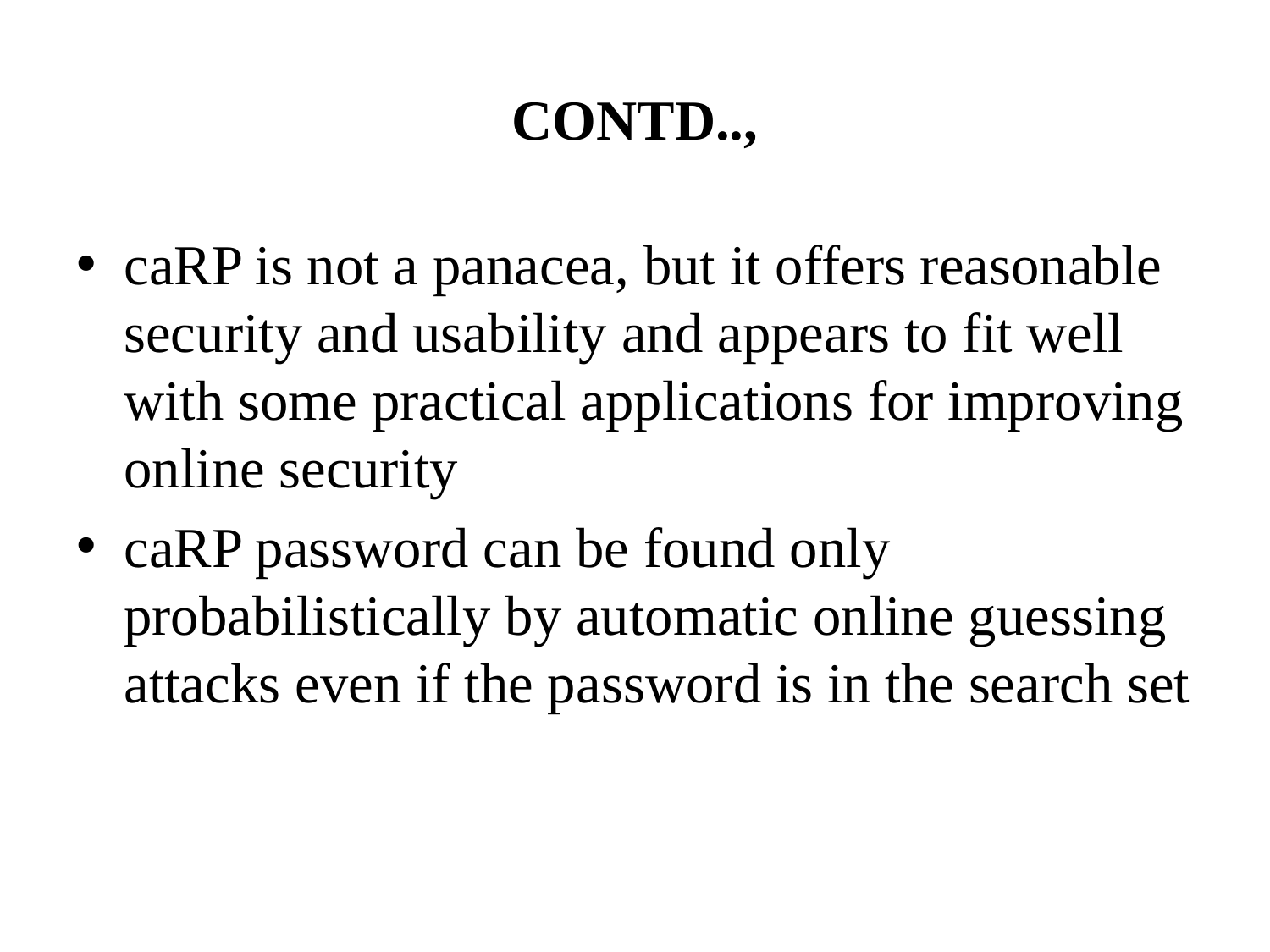

# CONTD..,
caRP is not a panacea, but it offers reasonable security and usability and appears to fit well with some practical applications for improving online security
caRP password can be found only probabilistically by automatic online guessing attacks even if the password is in the search set